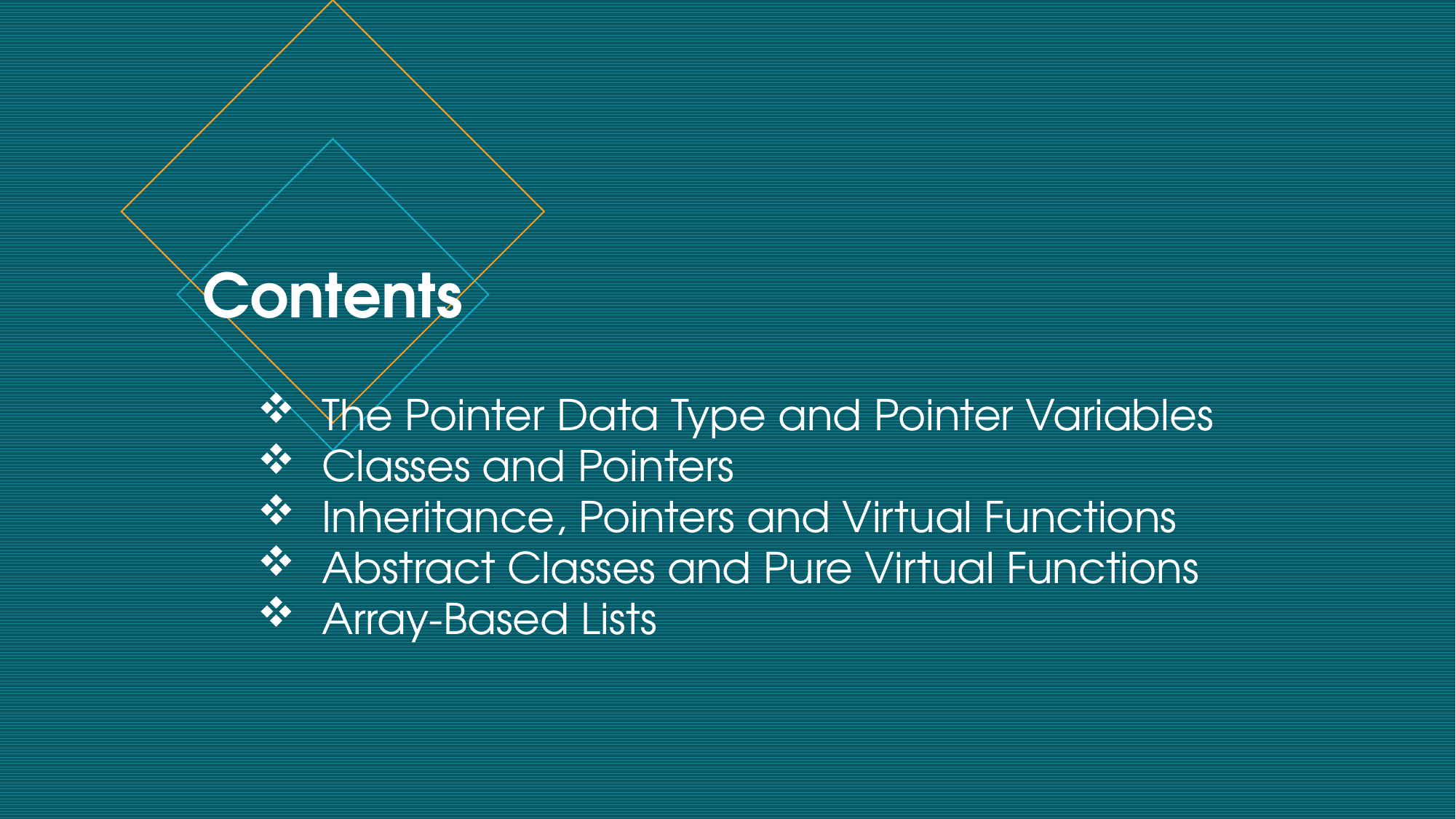

Contents

  The Pointer Data Type and Pointer Variables
  Classes and Pointers
  Inheritance, Pointers and Virtual Functions
  Abstract Classes and Pure Virtual Functions
  Array-Based Lists